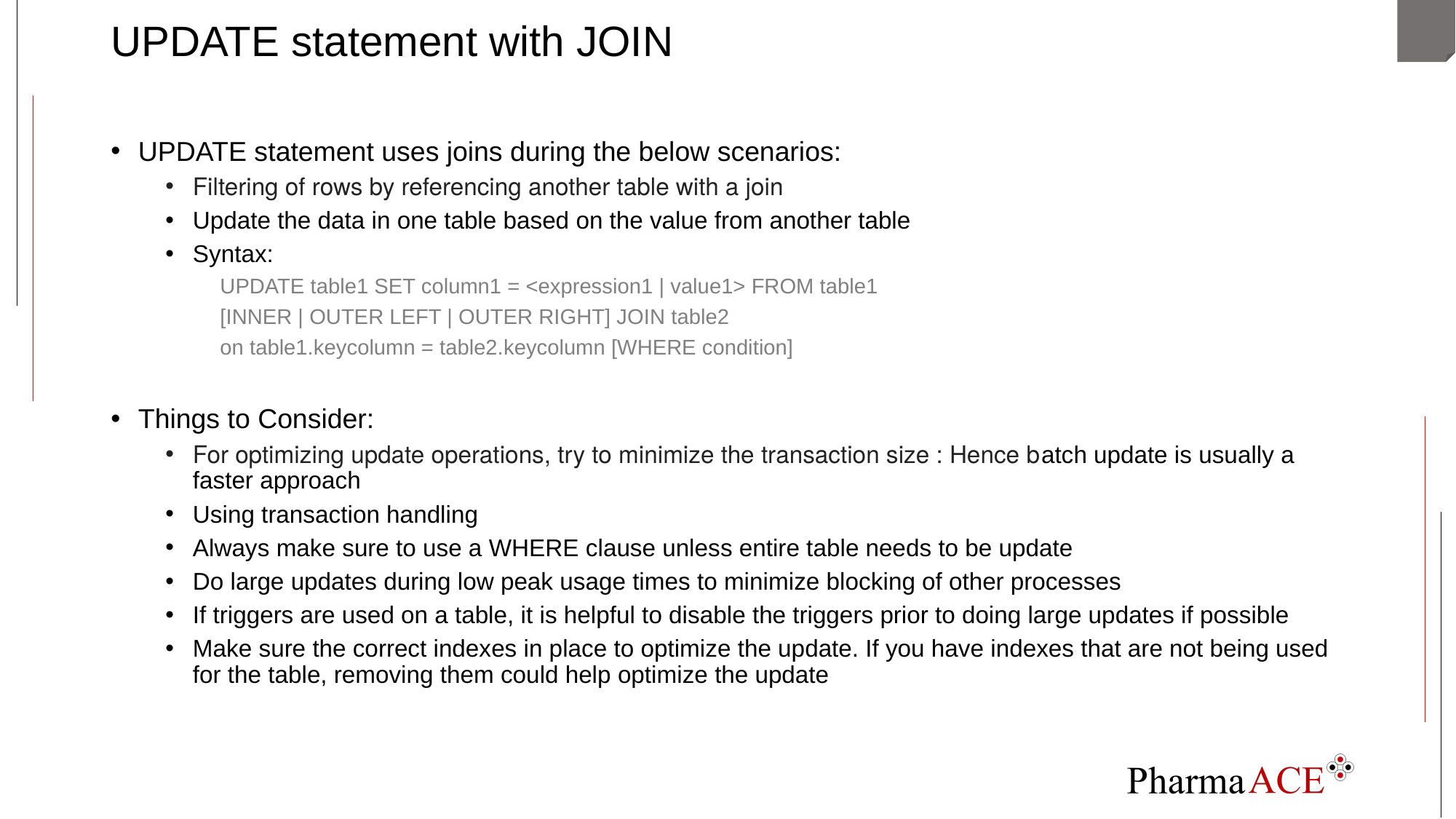

# UPDATE statement with JOIN
UPDATE statement uses joins during the below scenarios:
Filtering of rows by referencing another table with a join
Update the data in one table based on the value from another table
Syntax:
UPDATE table1 SET column1 = <expression1 | value1> FROM table1
[INNER | OUTER LEFT | OUTER RIGHT] JOIN table2
on table1.keycolumn = table2.keycolumn [WHERE condition]

Things to Consider:
For optimizing update operations, try to minimize the transaction size : Hence batch update is usually a faster approach
Using transaction handling
Always make sure to use a WHERE clause unless entire table needs to be update
Do large updates during low peak usage times to minimize blocking of other processes
If triggers are used on a table, it is helpful to disable the triggers prior to doing large updates if possible
Make sure the correct indexes in place to optimize the update. If you have indexes that are not being used for the table, removing them could help optimize the update